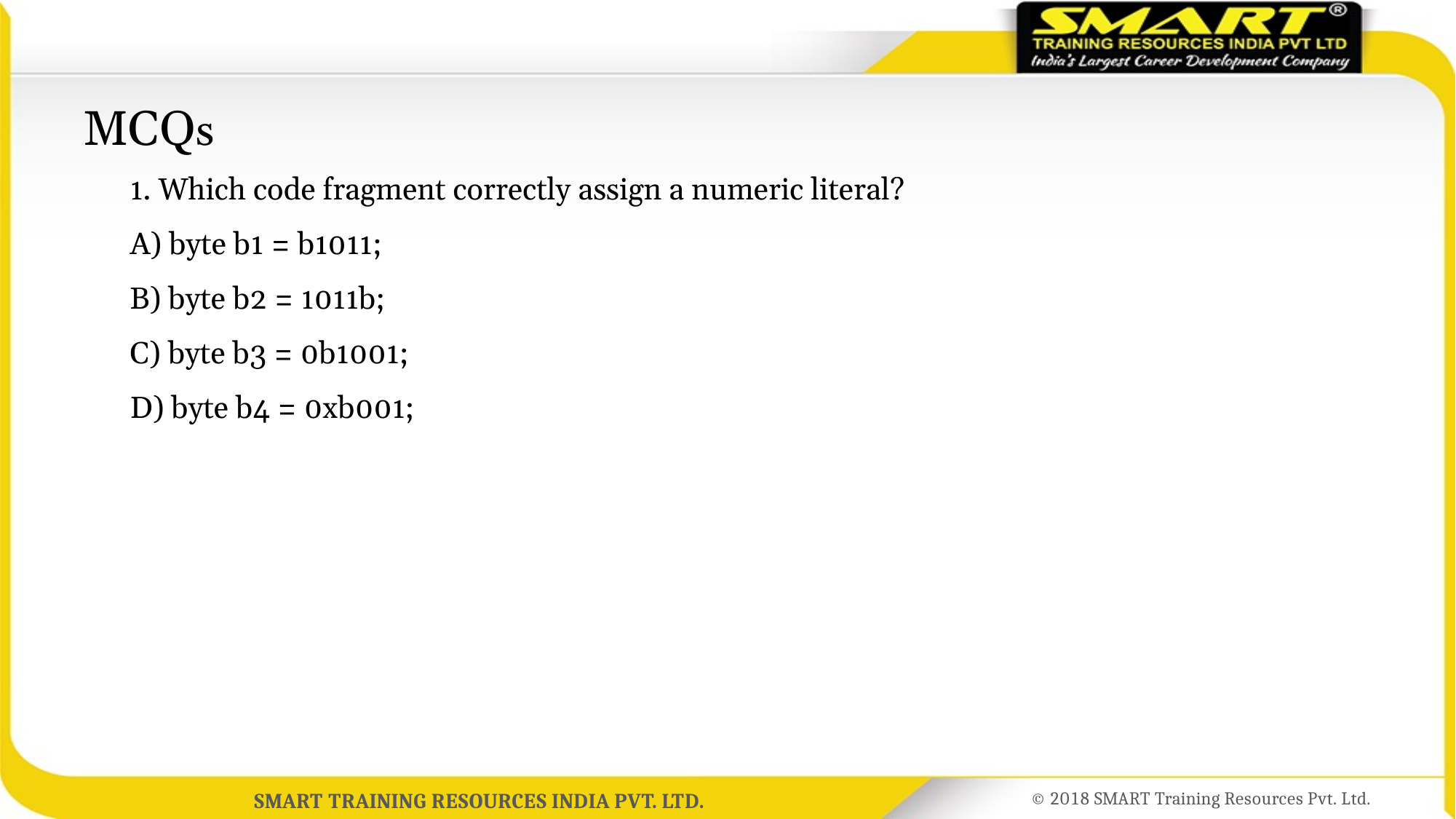

# MCQs
1. Which code fragment correctly assign a numeric literal?
A) byte b1 = b1011;
B) byte b2 = 1011b;
C) byte b3 = 0b1001;
D) byte b4 = 0xb001;